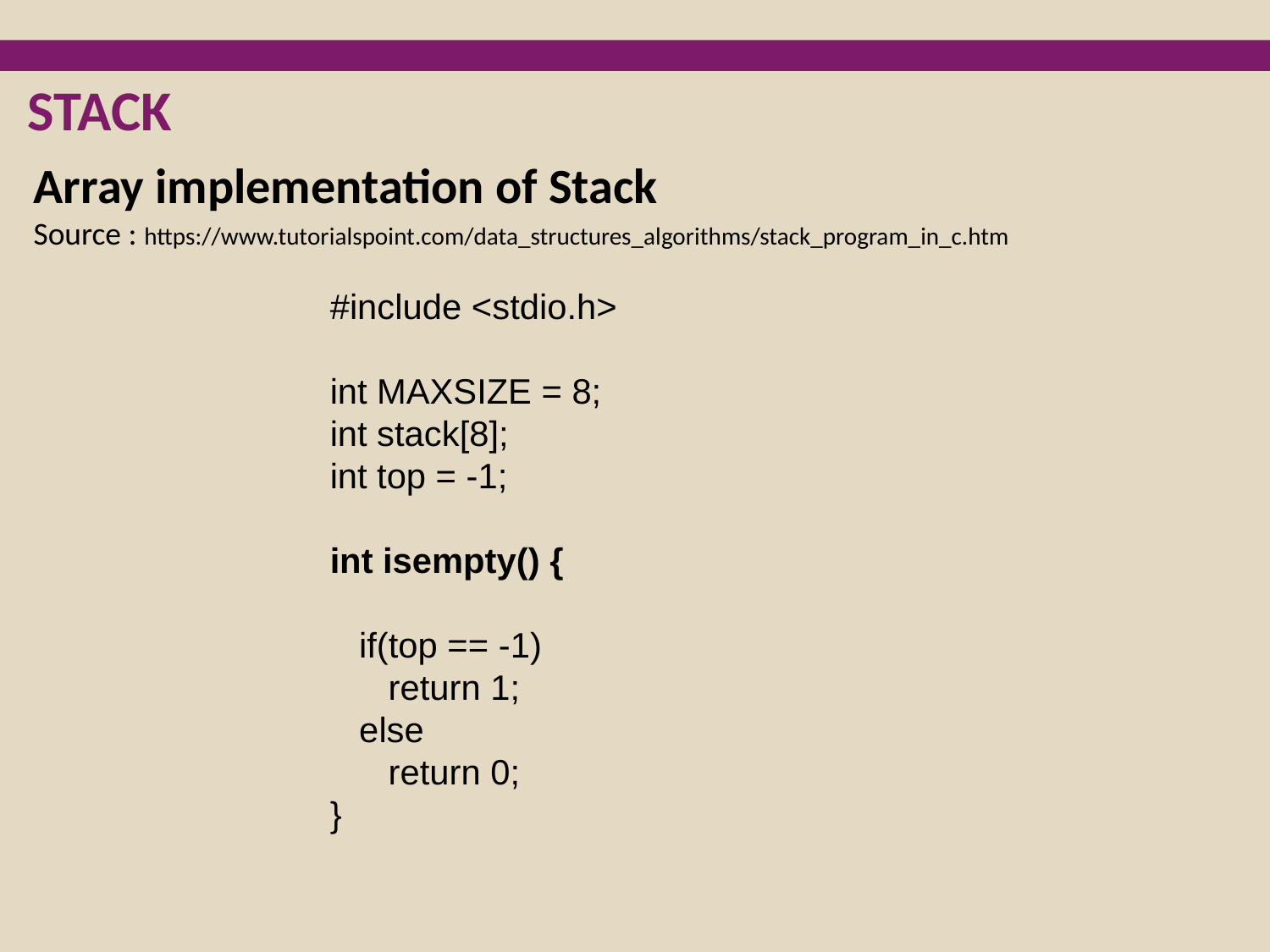

STACK
Array implementation of Stack
Source : https://www.tutorialspoint.com/data_structures_algorithms/stack_program_in_c.htm

#include <stdio.h>

int MAXSIZE = 8;
int stack[8];
int top = -1;

int isempty() {

   if(top == -1)
      return 1;
   else
      return 0;
}